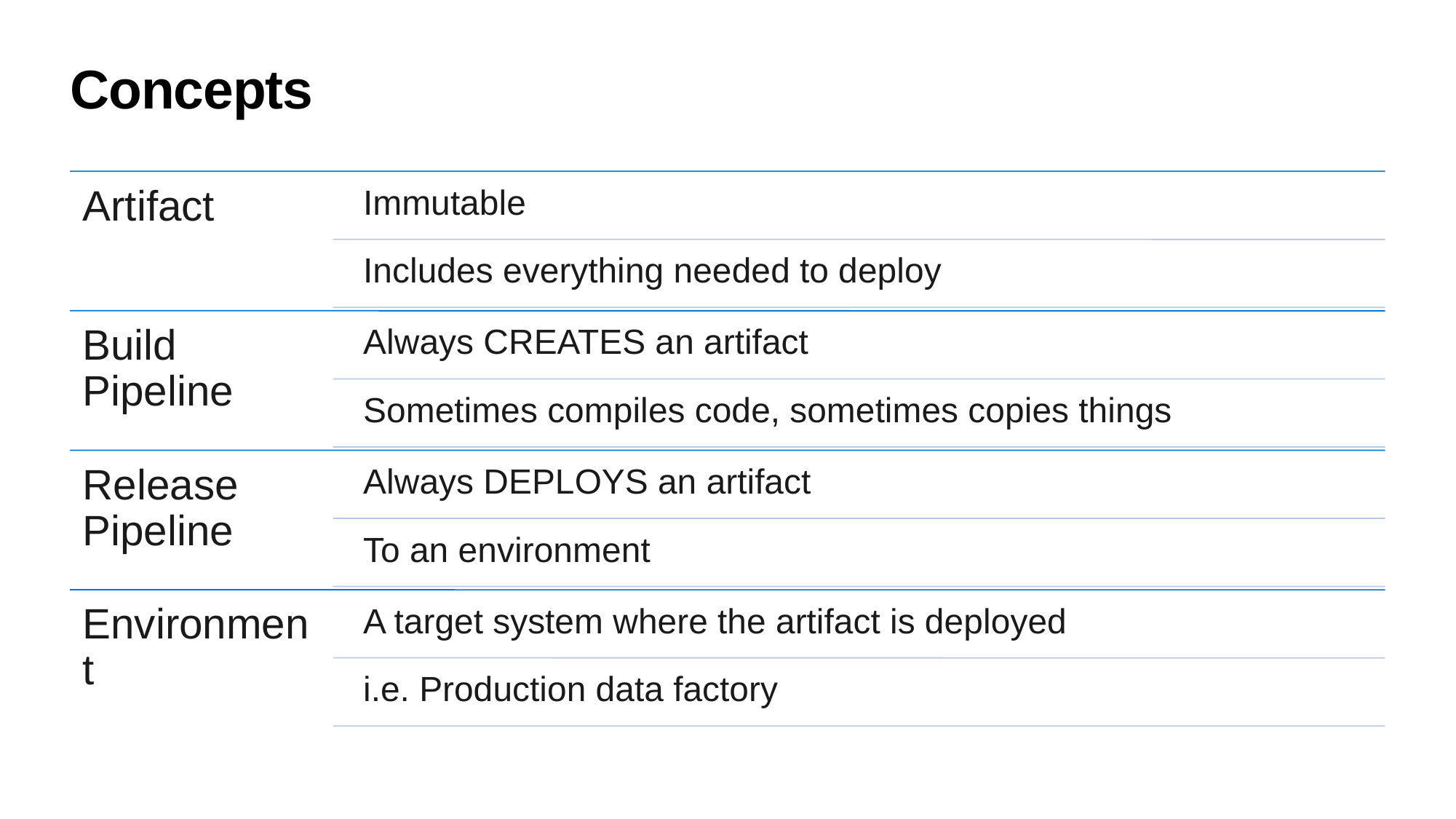

# Concepts
Artifact
Immutable
Includes everything needed to deploy
Build Pipeline
Always CREATES an artifact
Sometimes compiles code, sometimes copies things
Release Pipeline
Always DEPLOYS an artifact
To an environment
Environment
A target system where the artifact is deployed
i.e. Production data factory